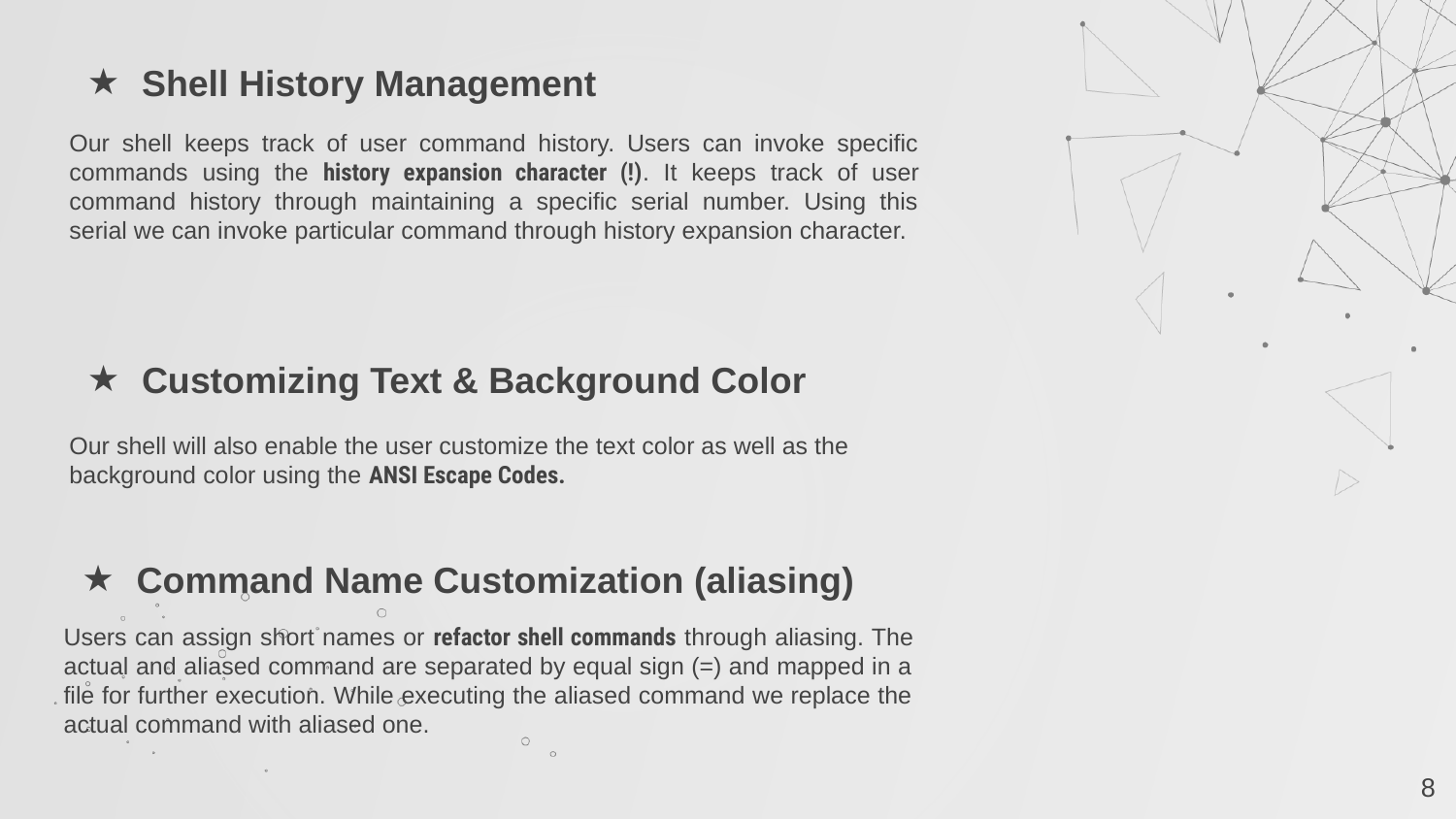

Shell History Management
Our shell keeps track of user command history. Users can invoke specific commands using the history expansion character (!). It keeps track of user command history through maintaining a specific serial number. Using this serial we can invoke particular command through history expansion character.
Customizing Text & Background Color
Our shell will also enable the user customize the text color as well as the background color using the ANSI Escape Codes.
Command Name Customization (aliasing)
Users can assign short names or refactor shell commands through aliasing. The actual and aliased command are separated by equal sign (=) and mapped in a file for further execution. While executing the aliased command we replace the actual command with aliased one.
8